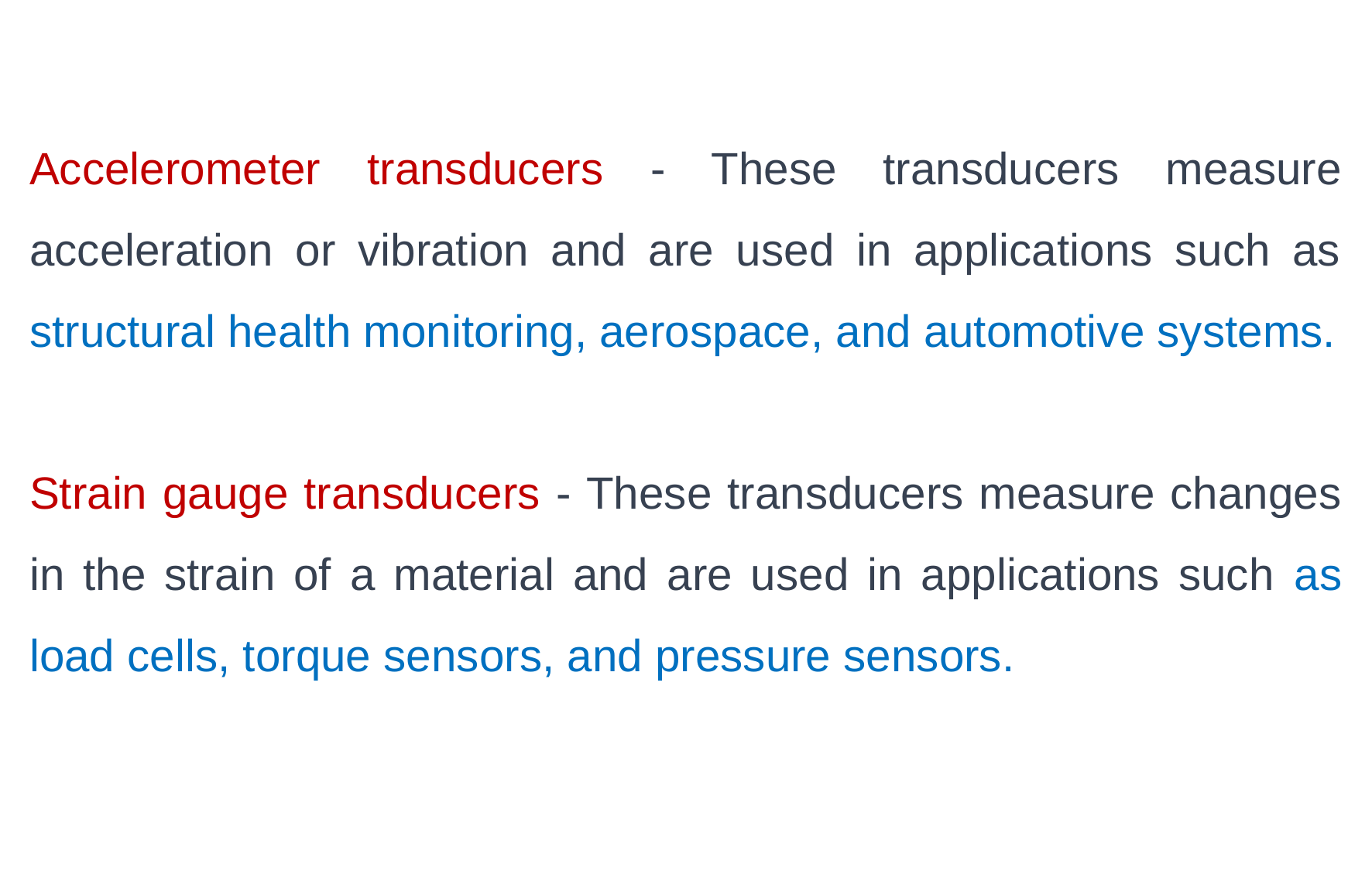

Accelerometer transducers - These transducers measure acceleration or vibration and are used in applications such as structural health monitoring, aerospace, and automotive systems.

Strain gauge transducers - These transducers measure changes in the strain of a material and are used in applications such as load cells, torque sensors, and pressure sensors.